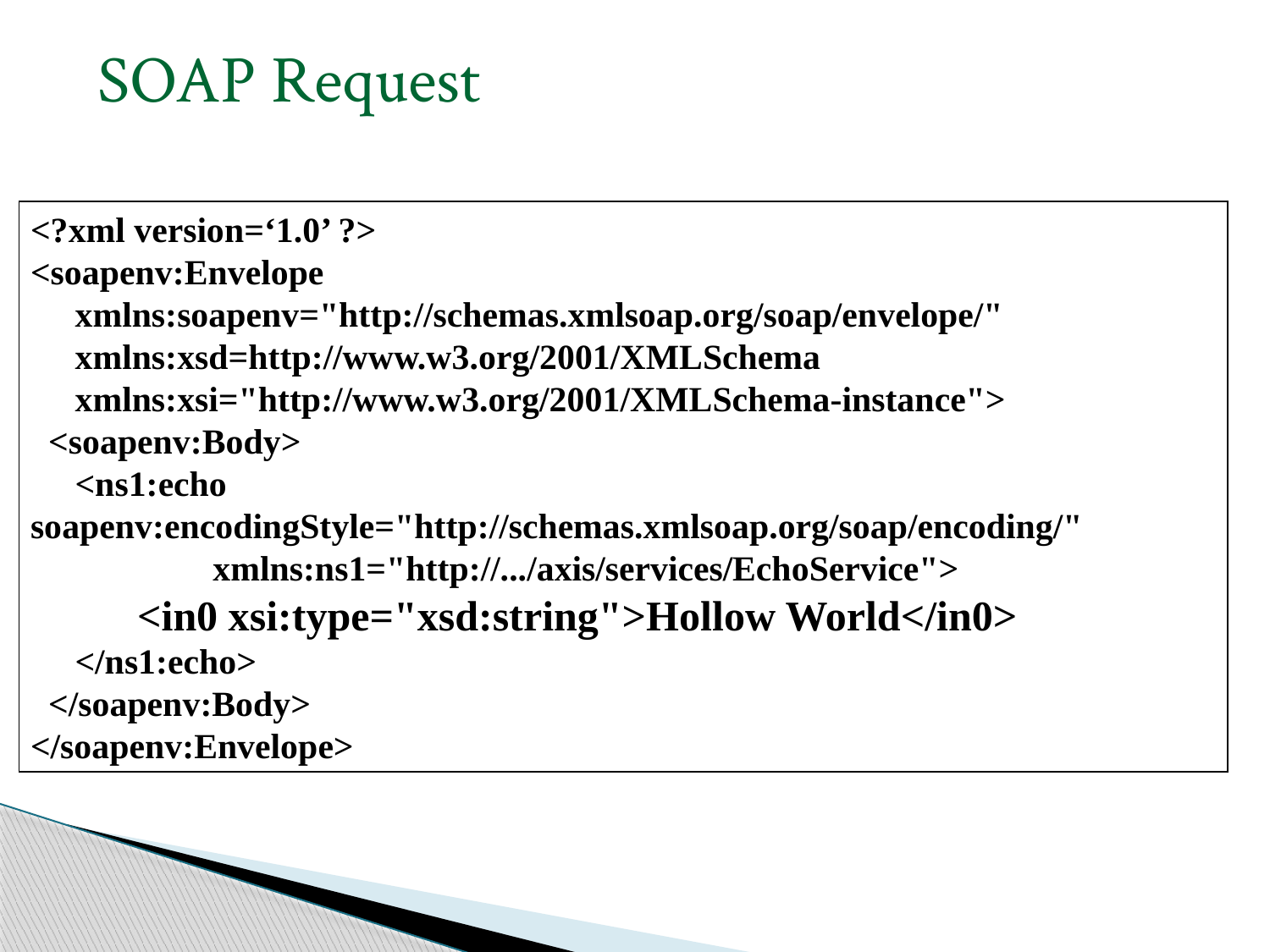

SOAP Request
<?xml version=‘1.0’ ?>
<soapenv:Envelope
     xmlns:soapenv="http://schemas.xmlsoap.org/soap/envelope/"
     xmlns:xsd=http://www.w3.org/2001/XMLSchema
     xmlns:xsi="http://www.w3.org/2001/XMLSchema-instance">
  <soapenv:Body>
     <ns1:echo  	soapenv:encodingStyle="http://schemas.xmlsoap.org/soap/encoding/"
            	xmlns:ns1="http://.../axis/services/EchoService">
            <in0 xsi:type="xsd:string">Hollow World</in0>
     </ns1:echo>
  </soapenv:Body>
</soapenv:Envelope>